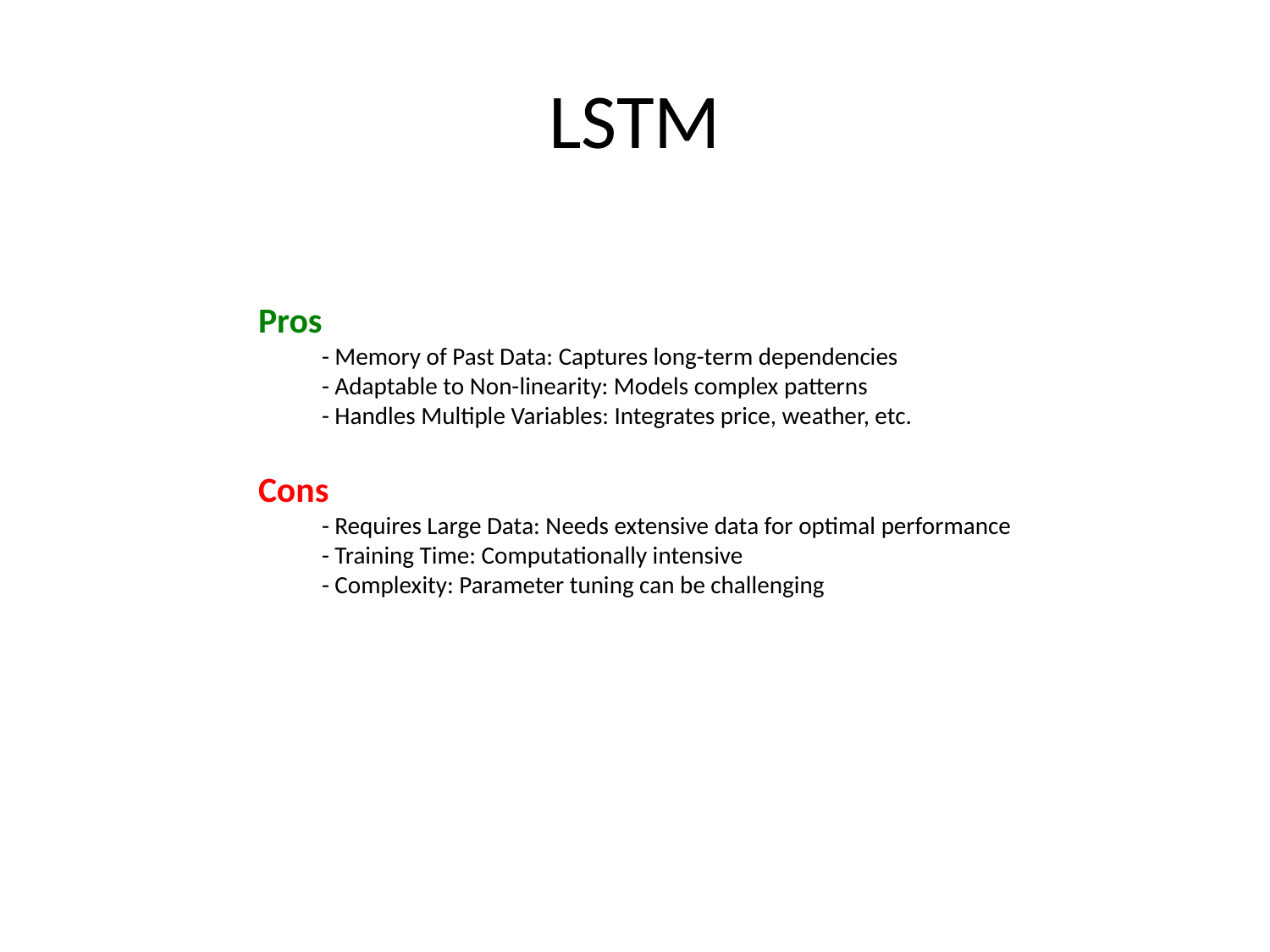

# LSTM

Pros
- Memory of Past Data: Captures long-term dependencies
- Adaptable to Non-linearity: Models complex patterns
- Handles Multiple Variables: Integrates price, weather, etc.

Cons
- Requires Large Data: Needs extensive data for optimal performance
- Training Time: Computationally intensive
- Complexity: Parameter tuning can be challenging